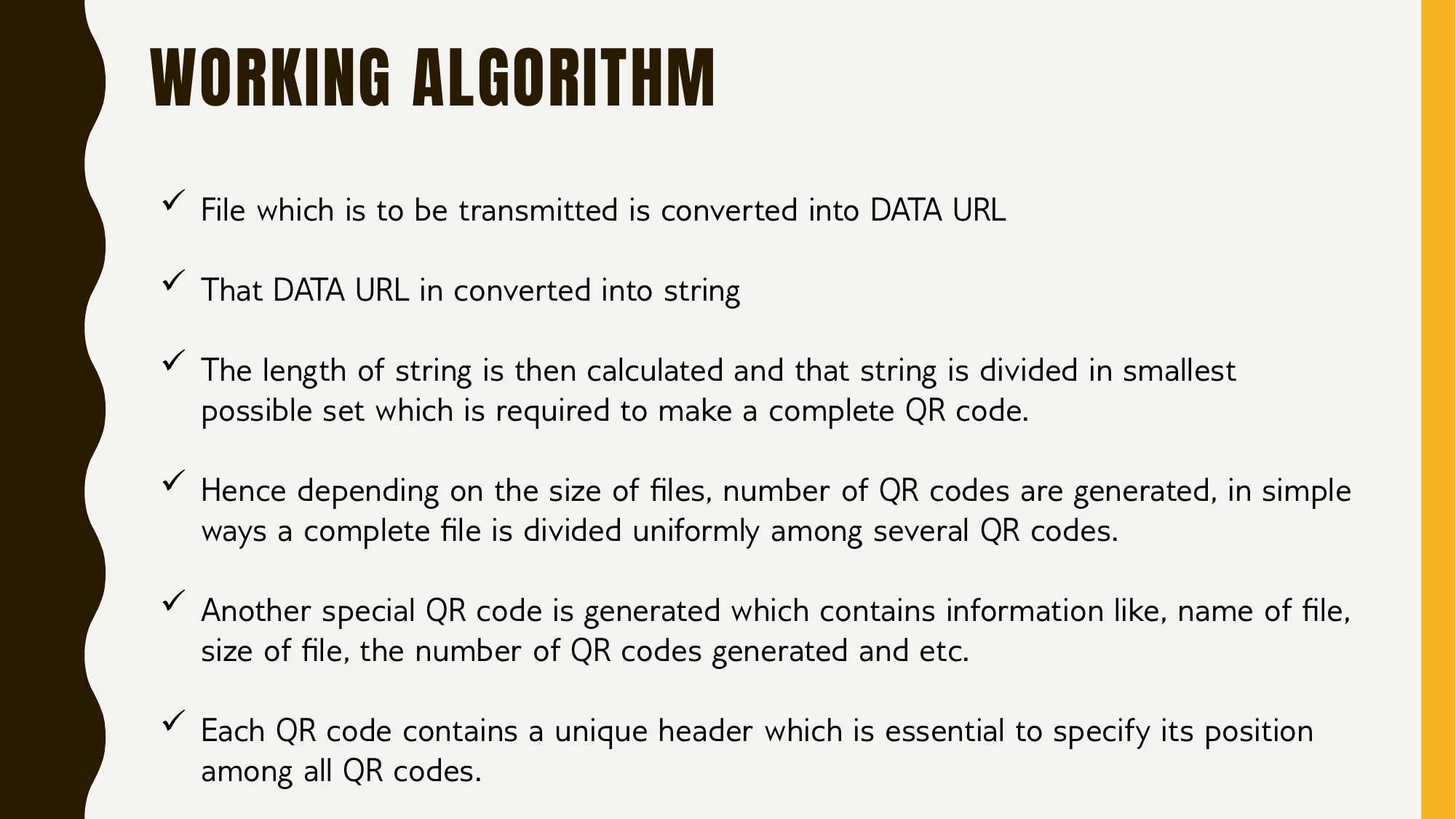

# Working algorithm

File which is to be transmitted is converted into DATA URL

That DATA URL in converted into string

The length of string is then calculated and that string is divided in smallest possible set which is required to make a complete QR code.

Hence depending on the size of files, number of QR codes are generated, in simple ways a complete file is divided uniformly among several QR codes.

Another special QR code is generated which contains information like, name of file, size of file, the number of QR codes generated and etc.

Each QR code contains a unique header which is essential to specify its position among all QR codes.